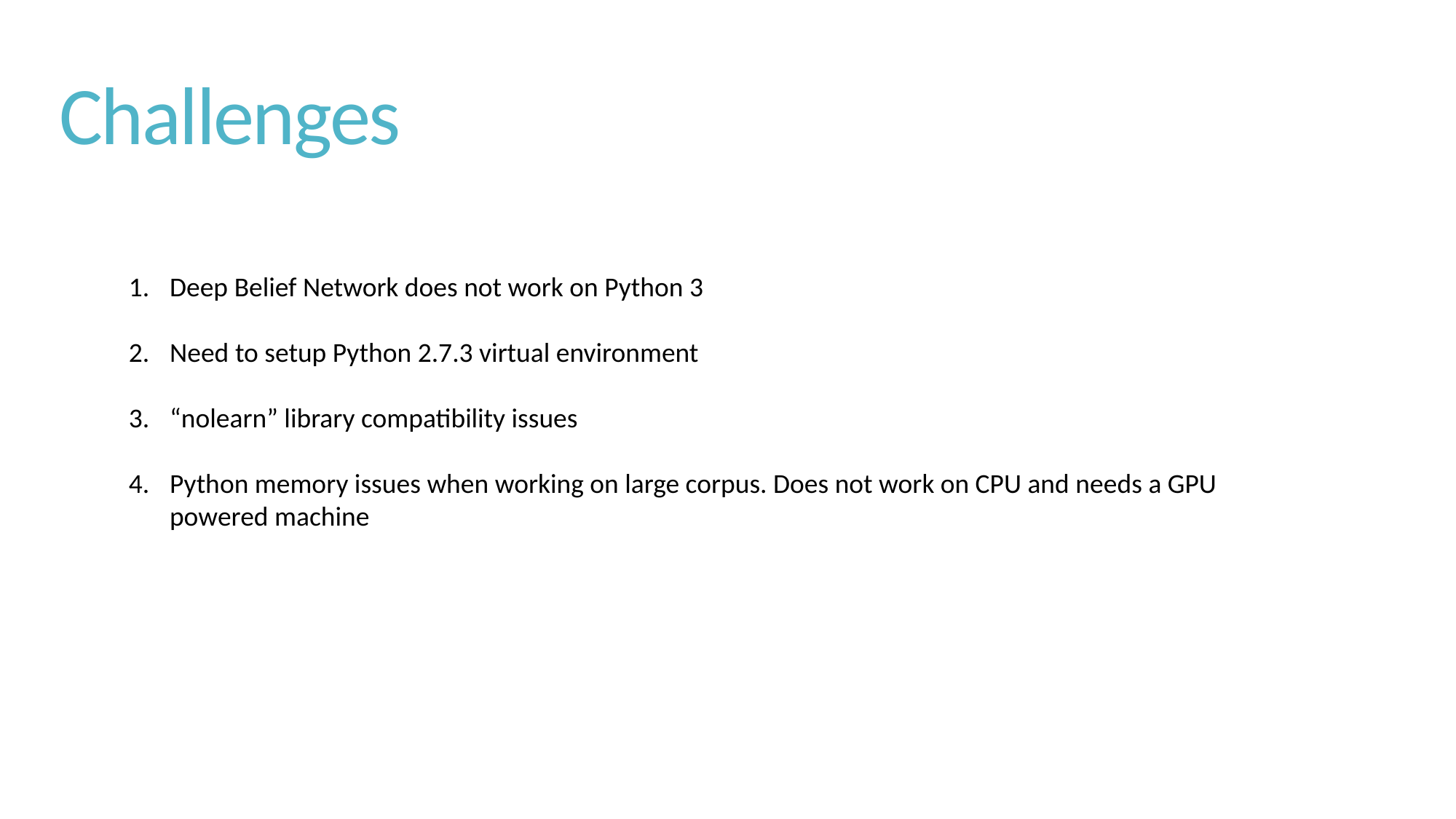

# Challenges
Deep Belief Network does not work on Python 3

Need to setup Python 2.7.3 virtual environment

“nolearn” library compatibility issues

Python memory issues when working on large corpus. Does not work on CPU and needs a GPU powered machine